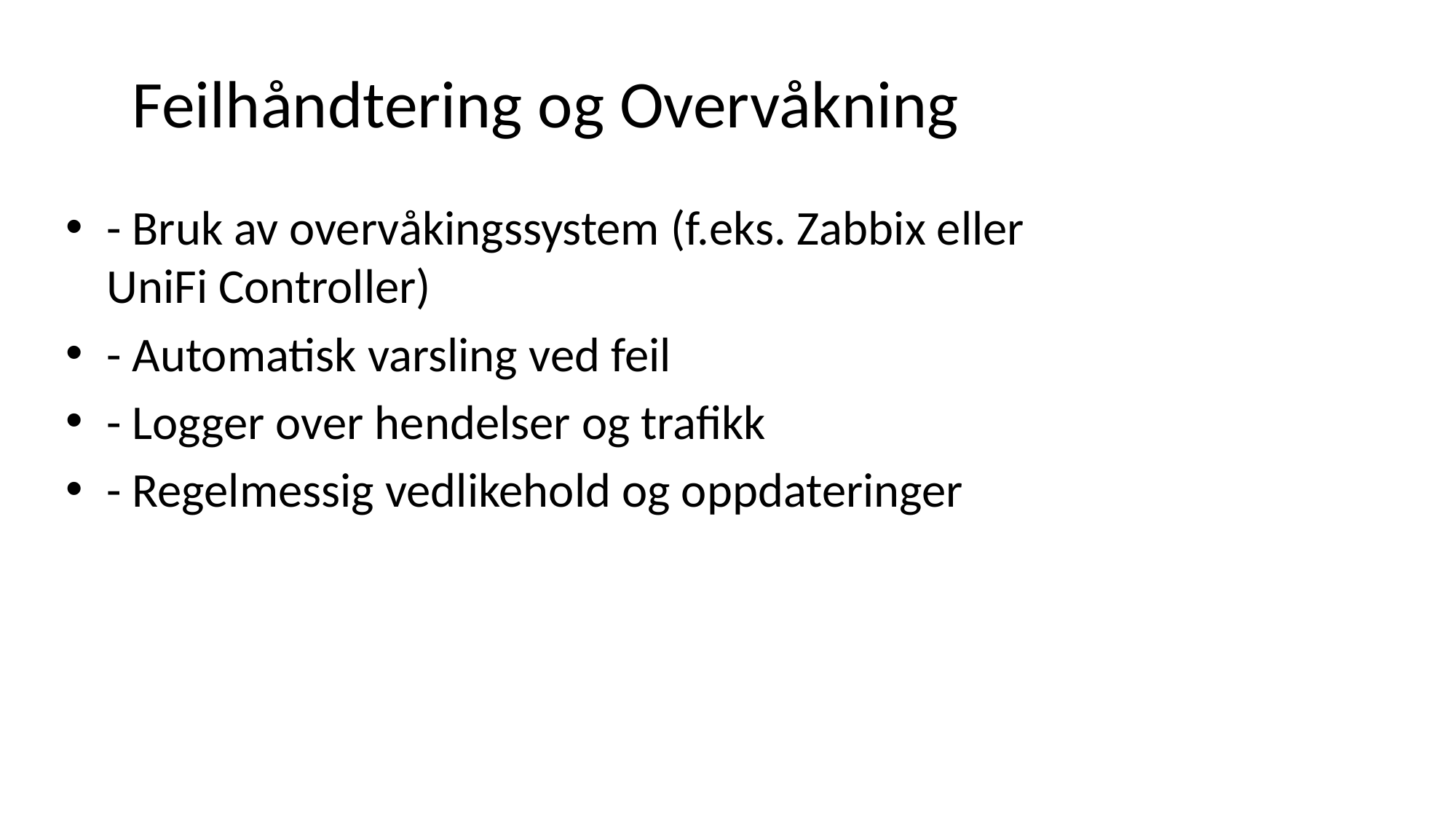

# Feilhåndtering og Overvåkning
- Bruk av overvåkingssystem (f.eks. Zabbix eller UniFi Controller)
- Automatisk varsling ved feil
- Logger over hendelser og trafikk
- Regelmessig vedlikehold og oppdateringer